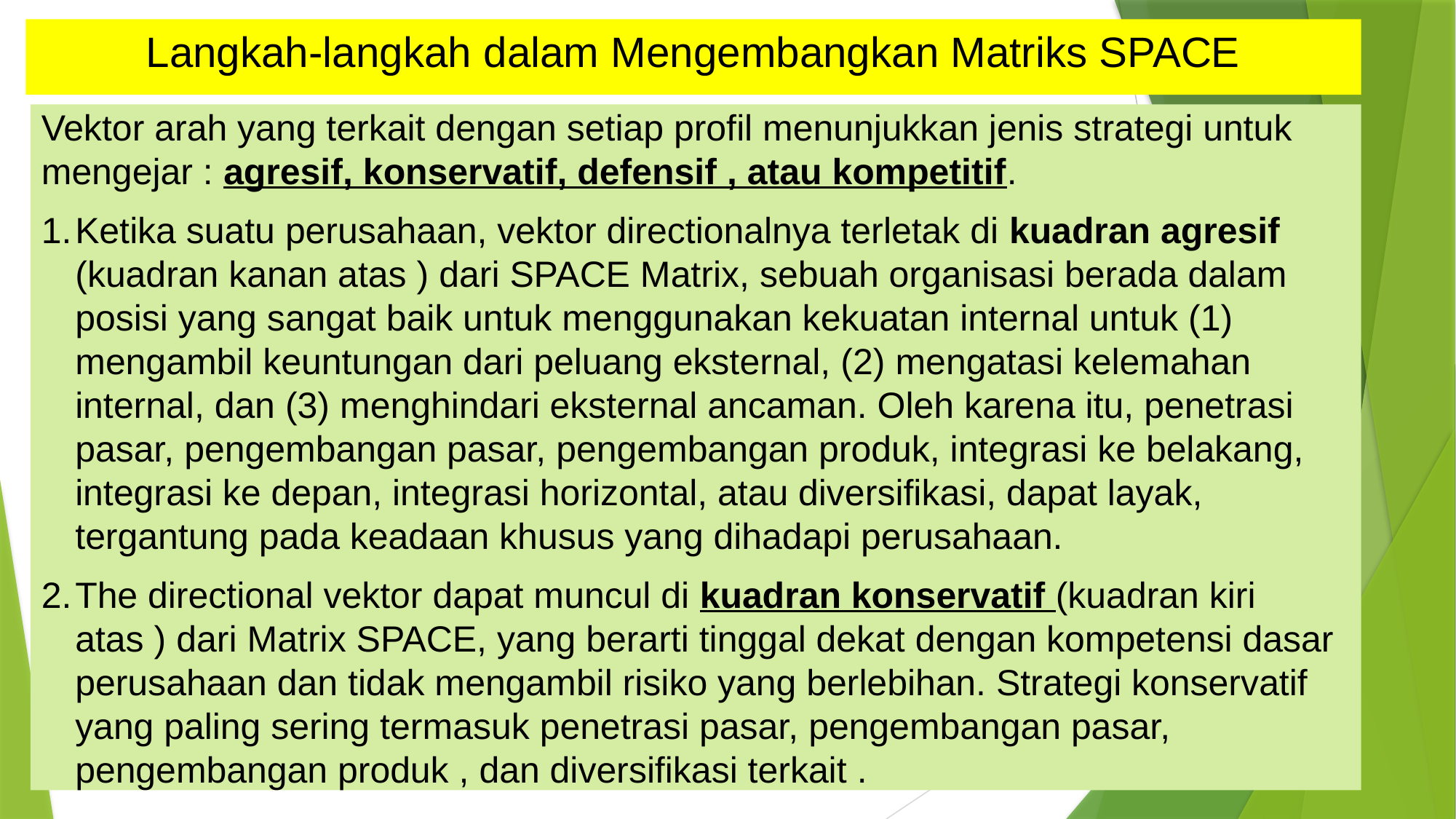

# Langkah-langkah dalam Mengembangkan Matriks SPACE
Vektor arah yang terkait dengan setiap profil menunjukkan jenis strategi untuk mengejar : agresif, konservatif, defensif , atau kompetitif.
Ketika suatu perusahaan, vektor directionalnya terletak di kuadran agresif (kuadran kanan atas ) dari SPACE Matrix, sebuah organisasi berada dalam posisi yang sangat baik untuk menggunakan kekuatan internal untuk (1) mengambil keuntungan dari peluang eksternal, (2) mengatasi kelemahan internal, dan (3) menghindari eksternal ancaman. Oleh karena itu, penetrasi pasar, pengembangan pasar, pengembangan produk, integrasi ke belakang, integrasi ke depan, integrasi horizontal, atau diversifikasi, dapat layak, tergantung pada keadaan khusus yang dihadapi perusahaan.
The directional vektor dapat muncul di kuadran konservatif (kuadran kiri atas ) dari Matrix SPACE, yang berarti tinggal dekat dengan kompetensi dasar perusahaan dan tidak mengambil risiko yang berlebihan. Strategi konservatif yang paling sering termasuk penetrasi pasar, pengembangan pasar, pengembangan produk , dan diversifikasi terkait .